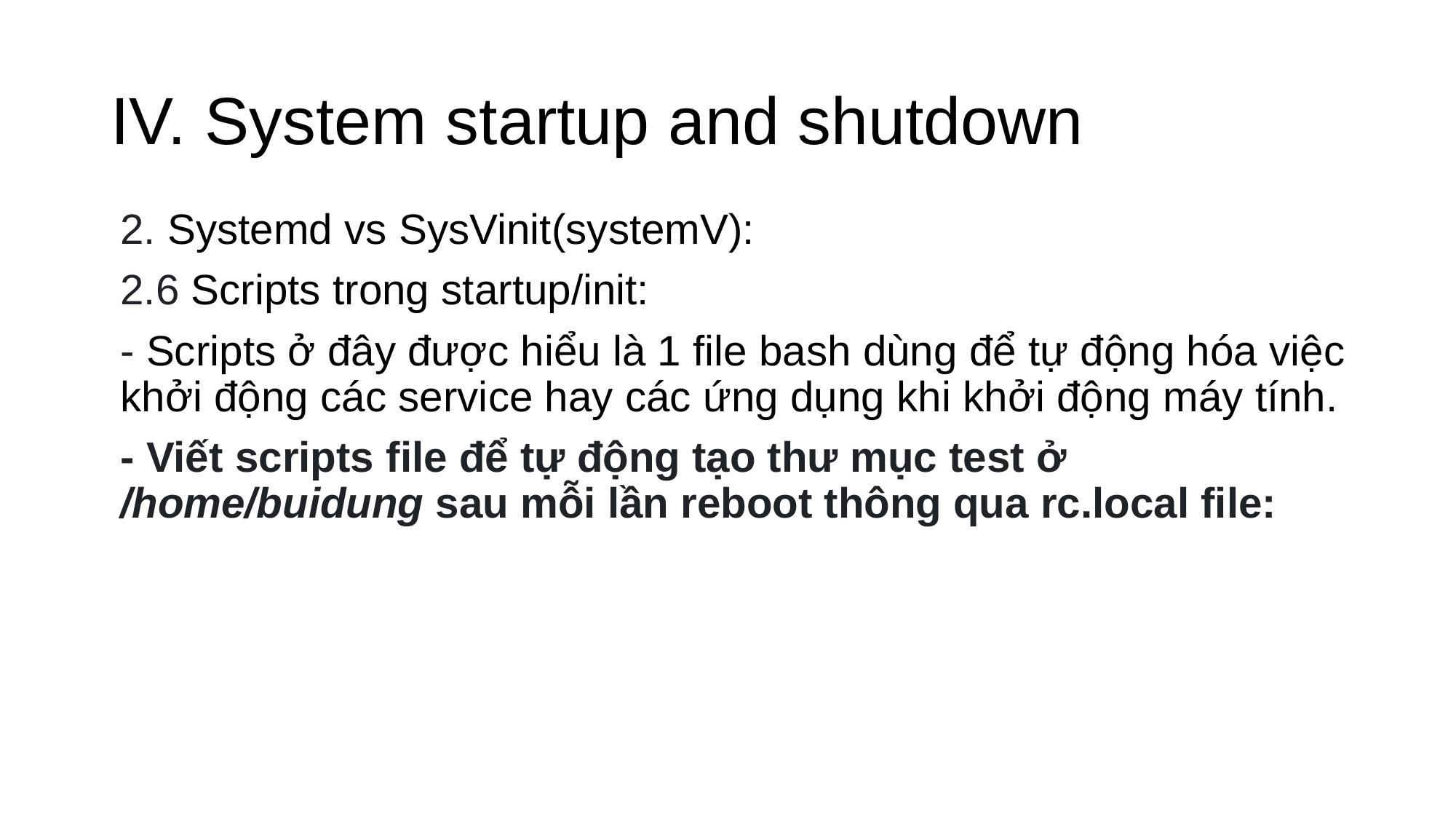

# IV. System startup and shutdown
2. Systemd vs SysVinit(systemV):
2.6 Scripts trong startup/init:
- Scripts ở đây được hiểu là 1 file bash dùng để tự động hóa việc khởi động các service hay các ứng dụng khi khởi động máy tính.
- Viết scripts file để tự động tạo thư mục test ở /home/buidung sau mỗi lần reboot thông qua rc.local file: